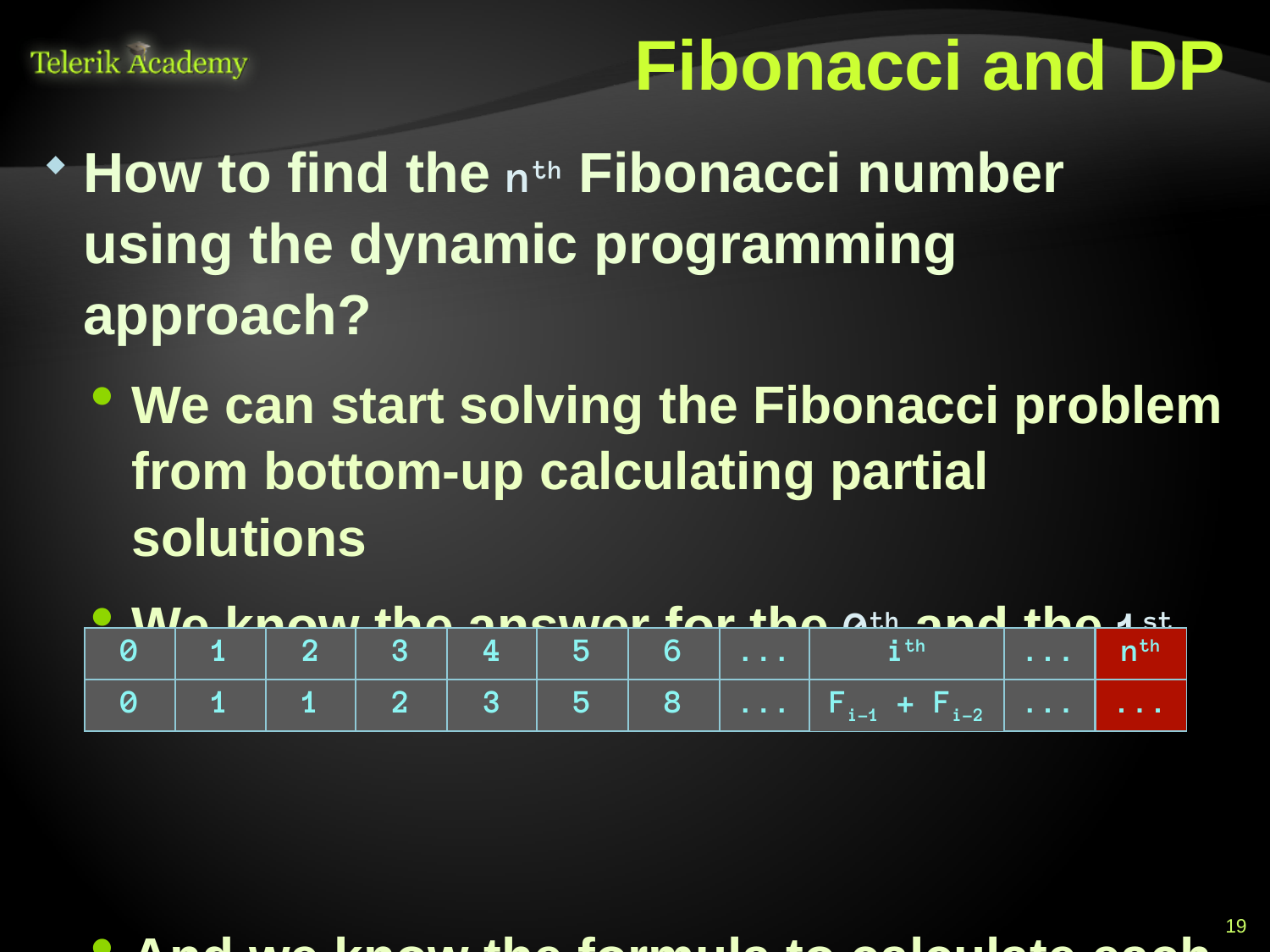

# Fibonacci and DP
How to find the nth Fibonacci number using the dynamic programming approach?
We can start solving the Fibonacci problem from bottom-up calculating partial solutions
We know the answer for the 0th and the 1st number of the Fibonacci sequence

And we know the formula to calculate each of the next numbers (Fi = Fi-1 + Fi-2)
| 0 | 1 |
| --- | --- |
| 0 | 1 |
| 2 |
| --- |
| 1 |
| 3 |
| --- |
| 2 |
| 4 |
| --- |
| 3 |
| 5 |
| --- |
| 5 |
| 6 |
| --- |
| 8 |
| ... |
| --- |
| ... |
| ith |
| --- |
| Fi-1 + Fi-2 |
| ... |
| --- |
| ... |
| nth |
| --- |
| ... |
19